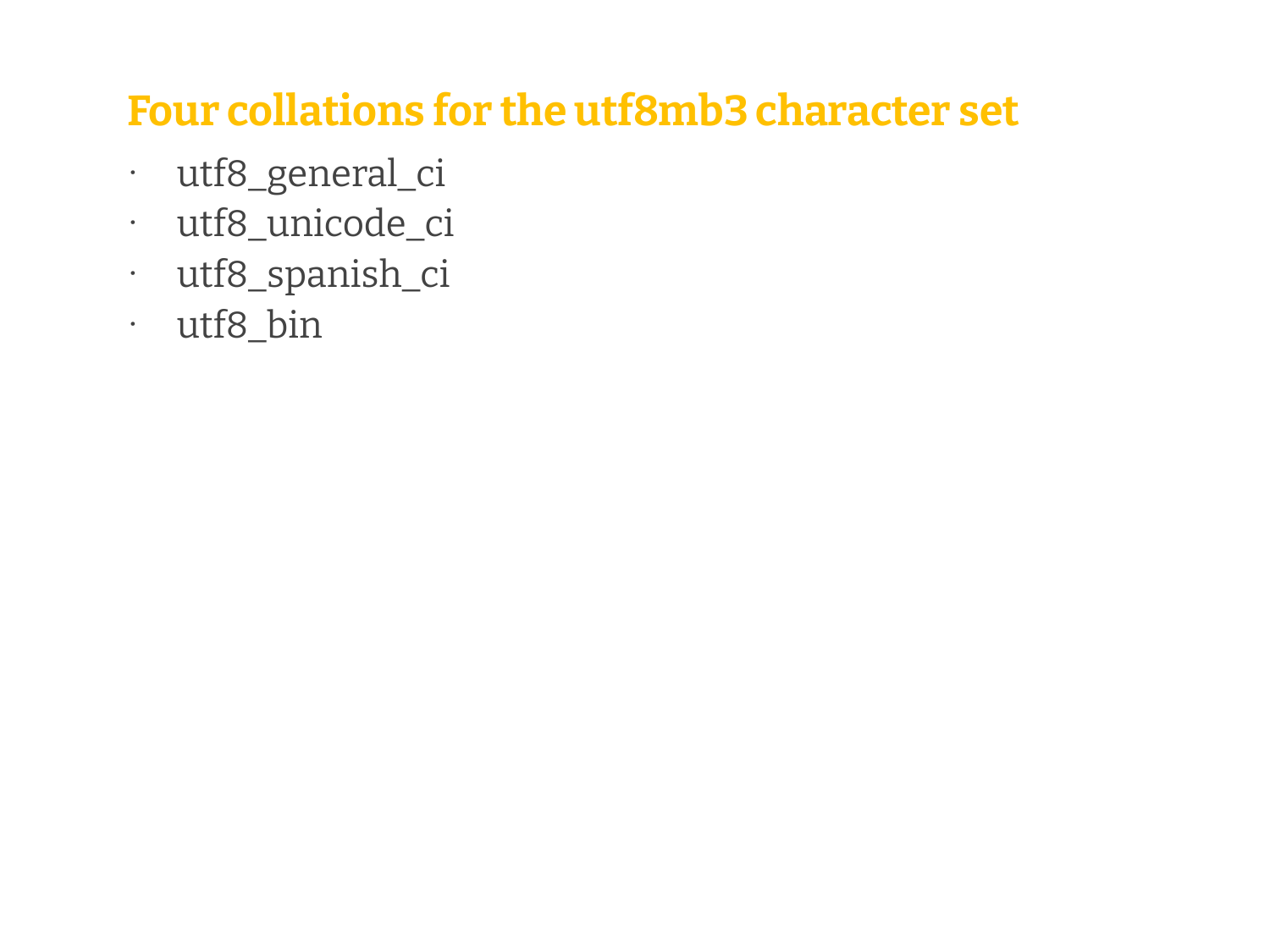

# Four collations for the utf8mb3 character set
utf8_general_ci
utf8_unicode_ci
utf8_spanish_ci
utf8_bin